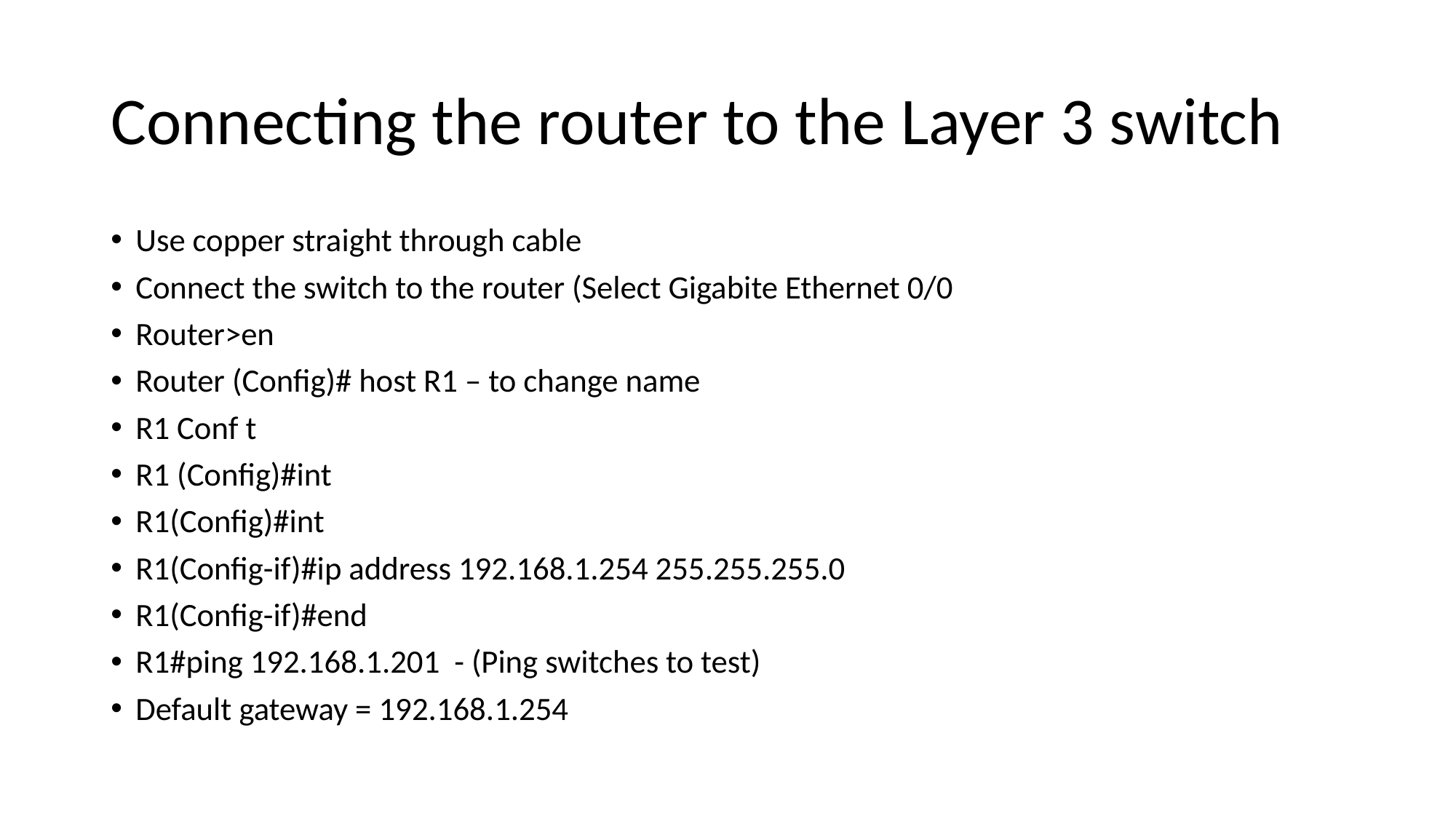

# Connecting the router to the Layer 3 switch
Use copper straight through cable
Connect the switch to the router (Select Gigabite Ethernet 0/0
Router>en
Router (Config)# host R1 – to change name
R1 Conf t
R1 (Config)#int
R1(Config)#int
R1(Config-if)#ip address 192.168.1.254 255.255.255.0
R1(Config-if)#end
R1#ping 192.168.1.201  - (Ping switches to test)
Default gateway = 192.168.1.254